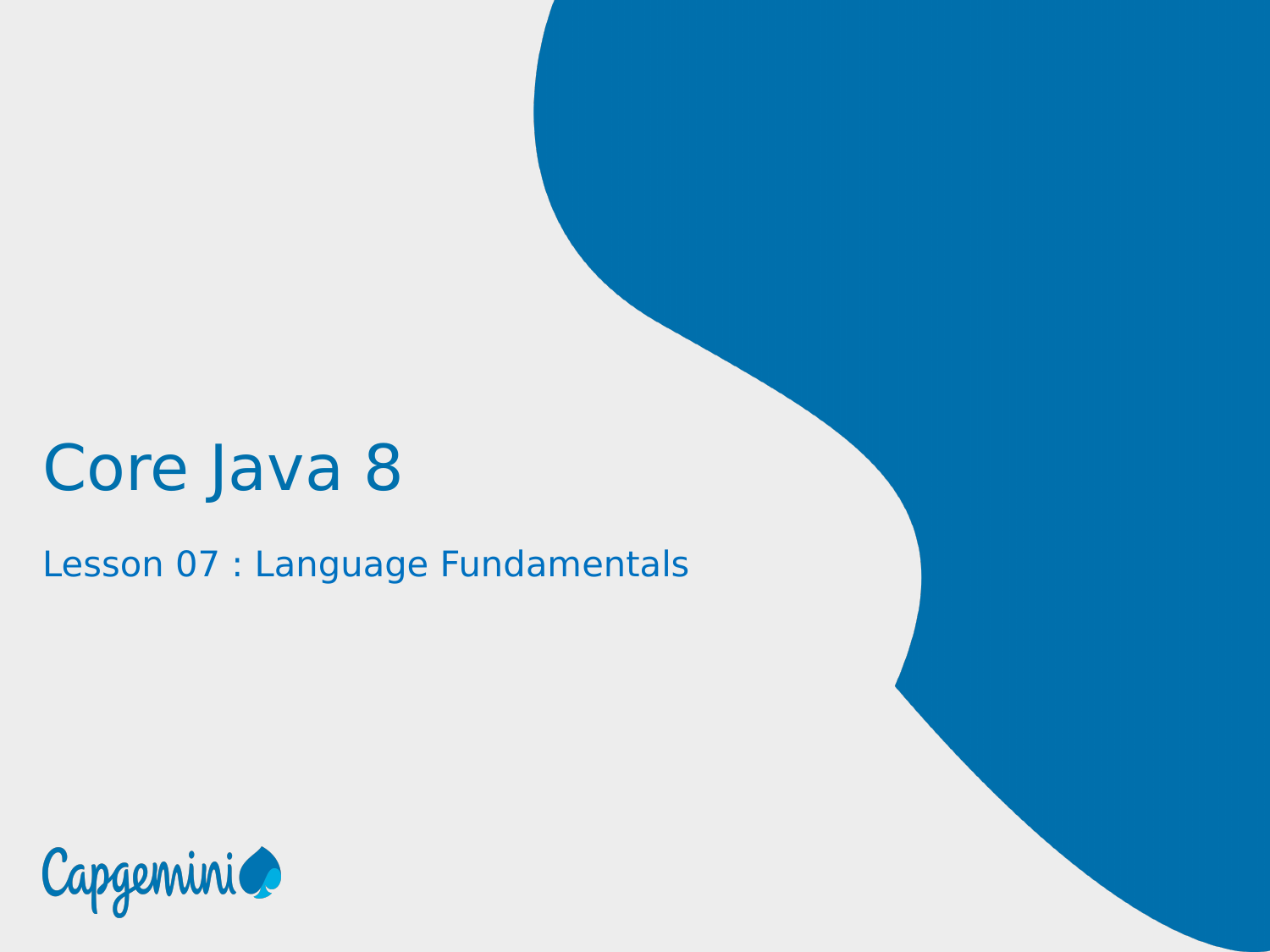

# Core Java 8
Lesson 07 : Language Fundamentals